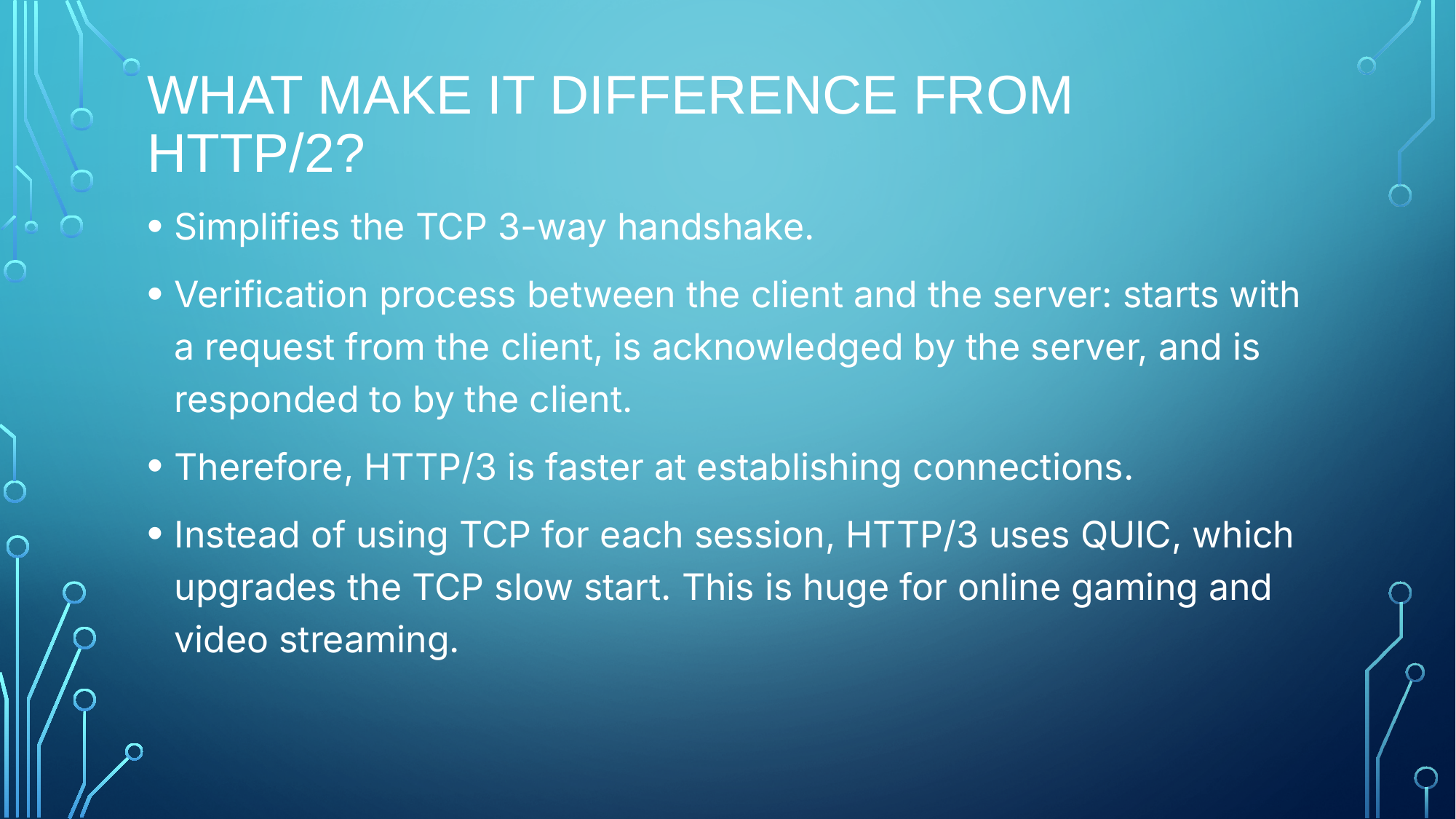

# What make it difference from http/2?
Simplifies the TCP 3-way handshake.
Verification process between the client and the server: starts with a request from the client, is acknowledged by the server, and is responded to by the client.
Therefore, HTTP/3 is faster at establishing connections.
Instead of using TCP for each session, HTTP/3 uses QUIC, which upgrades the TCP slow start. This is huge for online gaming and video streaming.